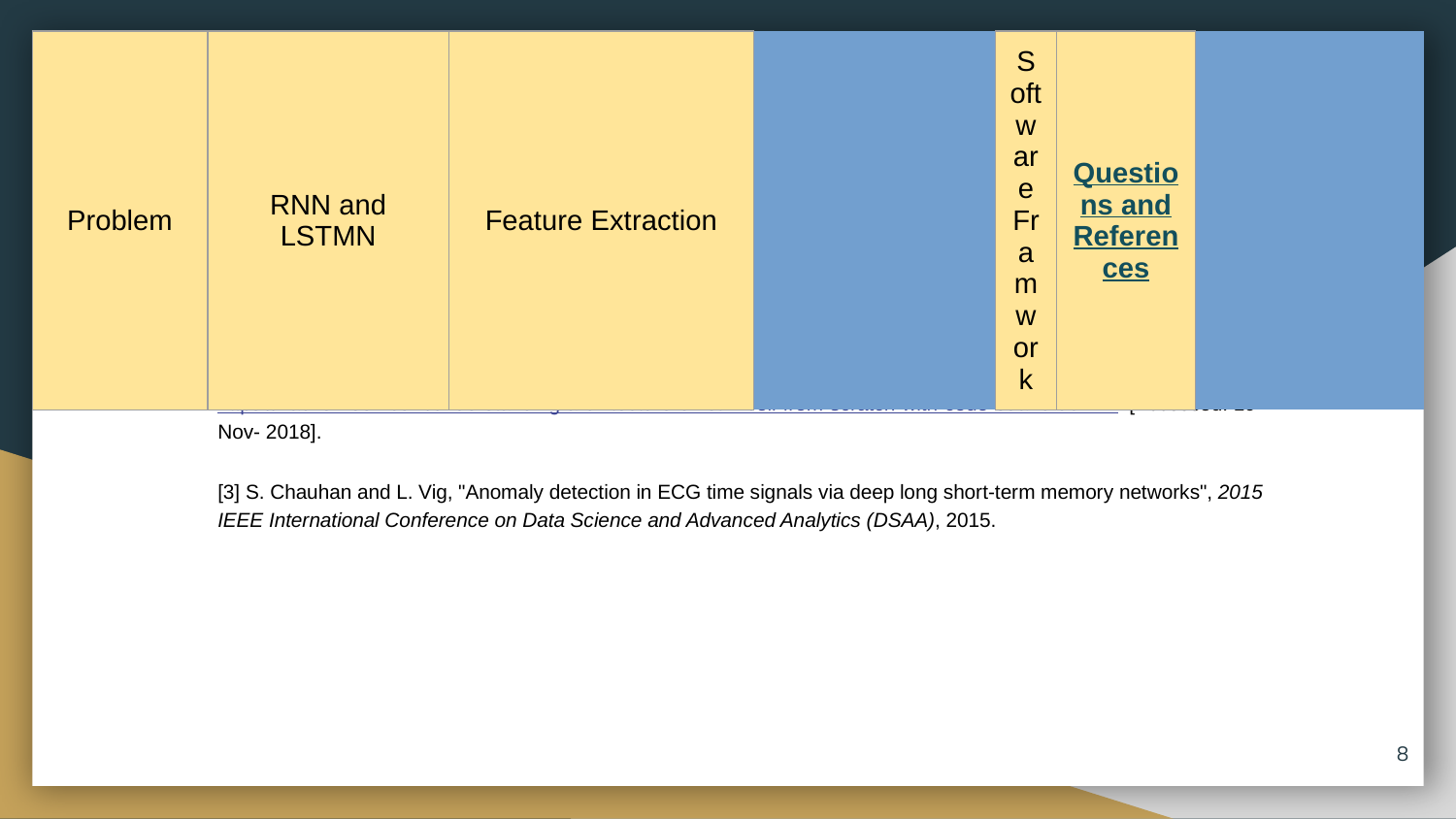

| Problem | RNN and LSTMN | Feature Extraction |  | Software Framwork | Questions and References |  |  |  |
| --- | --- | --- | --- | --- | --- | --- | --- | --- |
# References
[1] Carleton University, “Carleton logo”, 2001. [Online]. Available: http://oirp.carleton.ca/pi-2001/index/html/pi.htm. [Accessed: 14-Oct-2018]
[2] "Understanding architecture of LSTM cell from scratch with code.", Hacker Noon, 2018. [Online]. Available: https://hackernoon.com/understanding-architecture-of-lstm-cell-from-scratch-with-code-8da40f0b71f4. [Accessed: 19- Nov- 2018].
[3] S. Chauhan and L. Vig, "Anomaly detection in ECG time signals via deep long short-term memory networks", 2015 IEEE International Conference on Data Science and Advanced Analytics (DSAA), 2015.

8